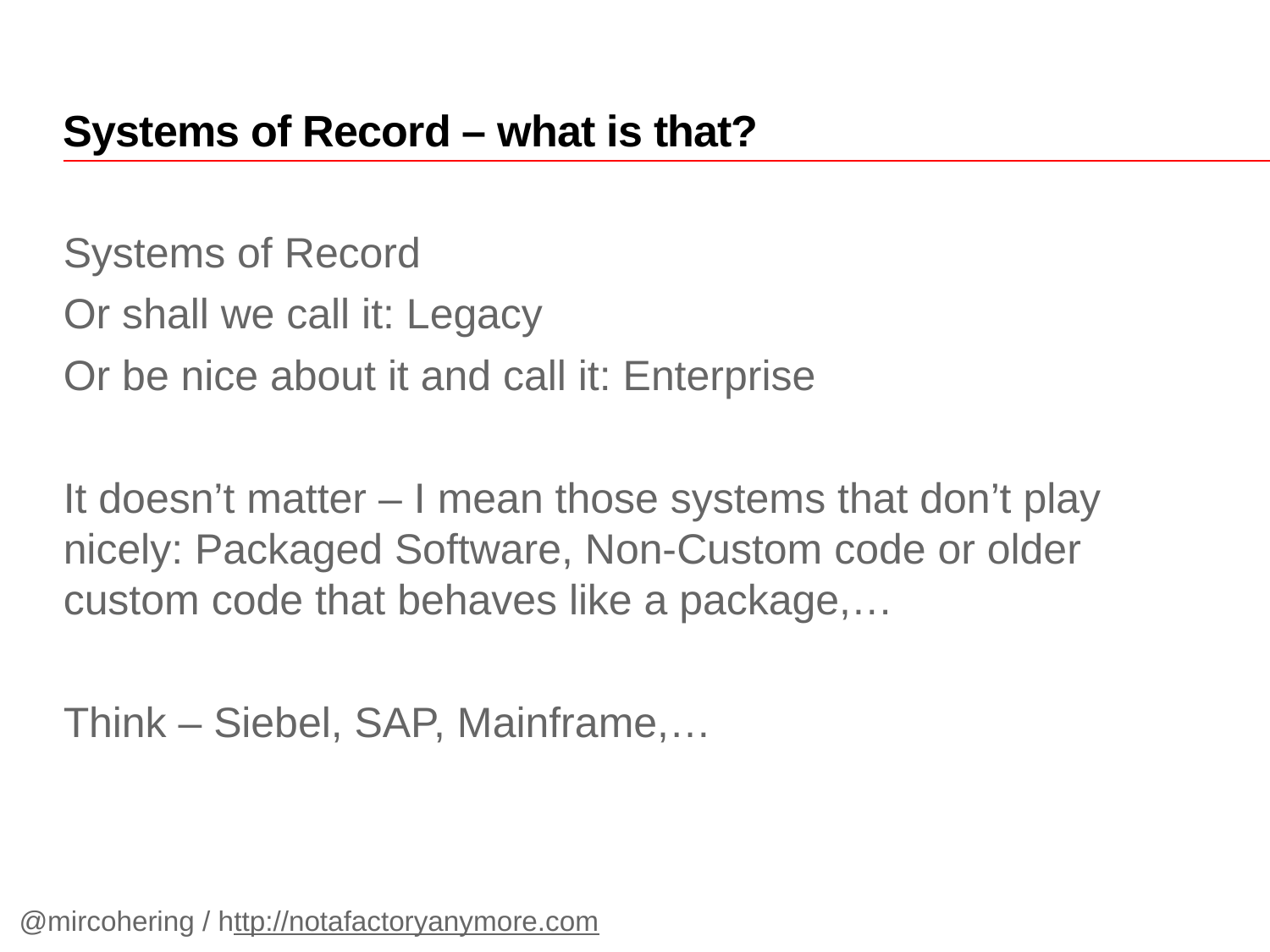

# Systems of Record – what is that?
Systems of Record
Or shall we call it: Legacy
Or be nice about it and call it: Enterprise

It doesn’t matter – I mean those systems that don’t play nicely: Packaged Software, Non-Custom code or older custom code that behaves like a package,…

Think – Siebel, SAP, Mainframe,…
@mircohering / http://notafactoryanymore.com